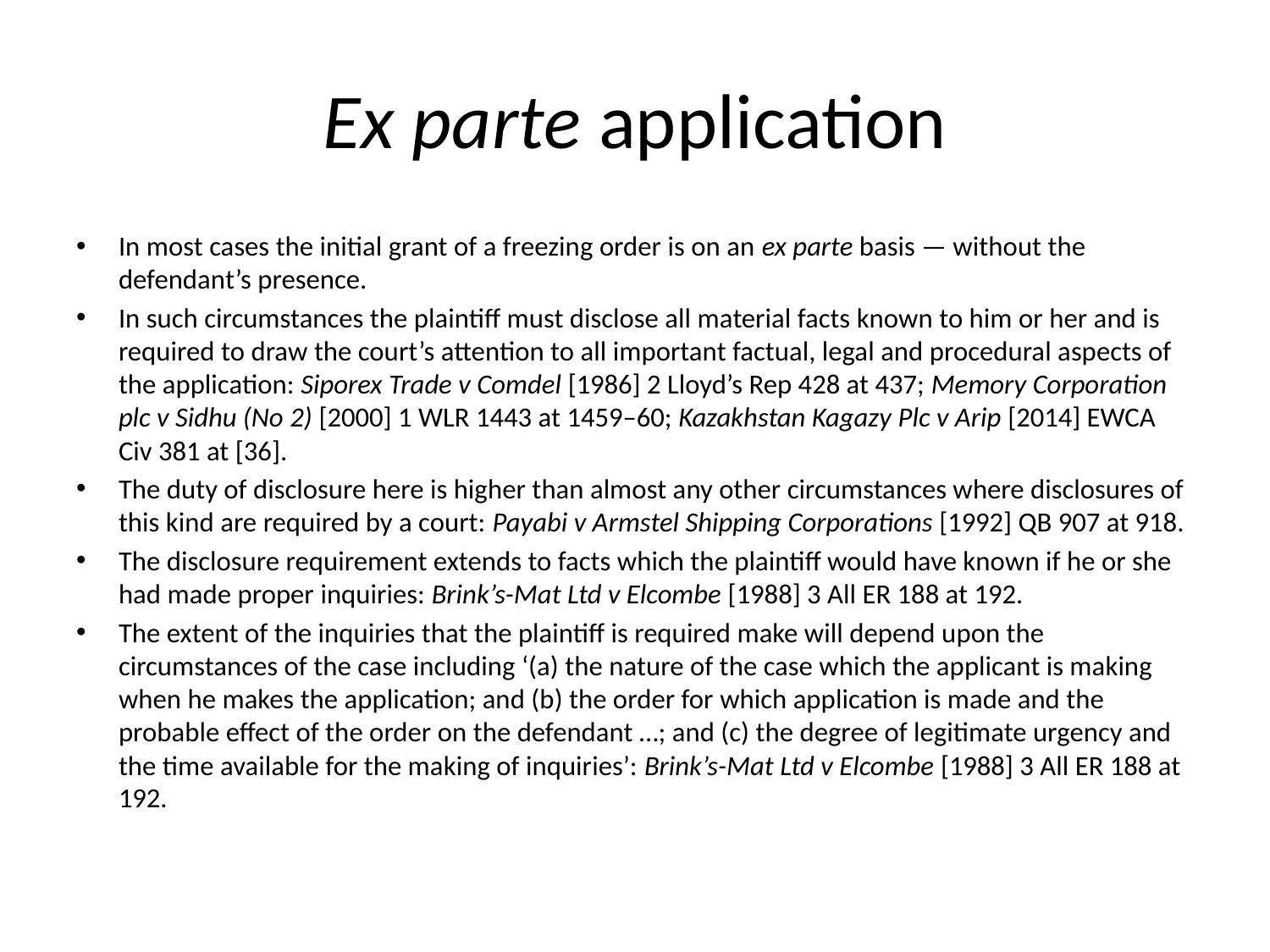

# Ex parte application
In most cases the initial grant of a freezing order is on an ex parte basis — without the defendant’s presence.
In such circumstances the plaintiff must disclose all material facts known to him or her and is required to draw the court’s attention to all important factual, legal and procedural aspects of the application: Siporex Trade v Comdel [1986] 2 Lloyd’s Rep 428 at 437; Memory Corporation plc v Sidhu (No 2) [2000] 1 WLR 1443 at 1459–60; Kazakhstan Kagazy Plc v Arip [2014] EWCA Civ 381 at [36].
The duty of disclosure here is higher than almost any other circumstances where disclosures of this kind are required by a court: Payabi v Armstel Shipping Corporations [1992] QB 907 at 918.
The disclosure requirement extends to facts which the plaintiff would have known if he or she had made proper inquiries: Brink’s-Mat Ltd v Elcombe [1988] 3 All ER 188 at 192.
The extent of the inquiries that the plaintiff is required make will depend upon the circumstances of the case including ‘(a) the nature of the case which the applicant is making when he makes the application; and (b) the order for which application is made and the probable effect of the order on the defendant …; and (c) the degree of legitimate urgency and the time available for the making of inquiries’: Brink’s-Mat Ltd v Elcombe [1988] 3 All ER 188 at 192.